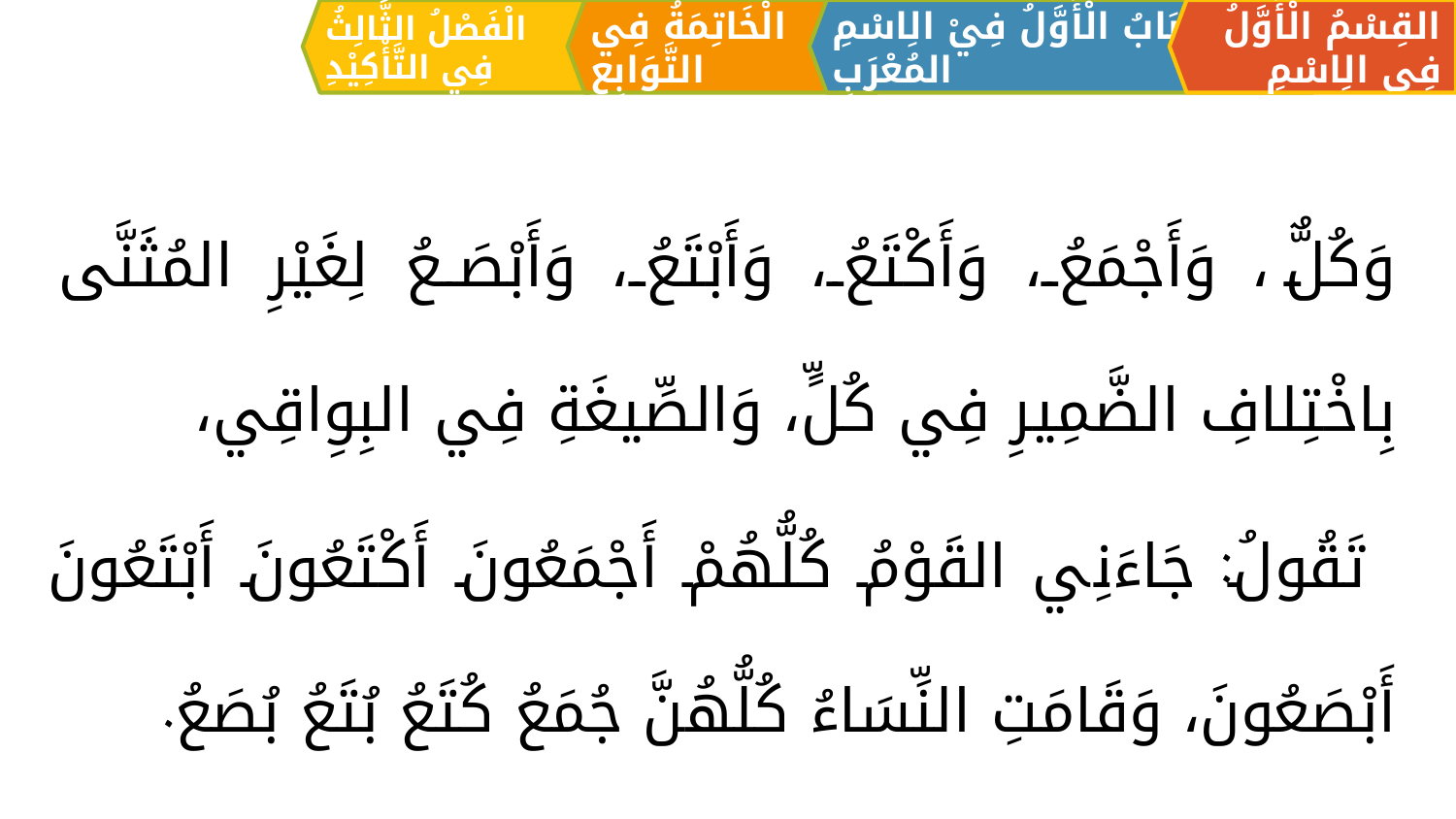

الْفَصْلُ الثَّالِثُ فِي التَّأْكِيْدِ
الْخَاتِمَةُ فِي التَّوَابِعِ
القِسْمُ الْأَوَّلُ فِي الِاسْمِ
اَلبَابُ الْأَوَّلُ فِيْ الِاسْمِ المُعْرَبِ
وَكُلٌّ، وَأَجْمَعُ، وَأَكْتَعُ، وَأَبْتَعُ، وَأَبْصَعُ لِغَيْرِ المُثَنَّى بِاخْتِلافِ الضَّمِيرِ فِي كُلٍّ، وَالصِّيغَةِ فِي البِوِاقِي،
 تَقُولُ: جَاءَنِي القَوْمُ كُلُّهُمْ أَجْمَعُونَ أَكْتَعُونَ أَبْتَعُونَ أَبْصَعُونَ، وَقَامَتِ النِّسَاءُ كُلُّهُنَّ جُمَعُ كُتَعُ بُتَعُ بُصَعُ.